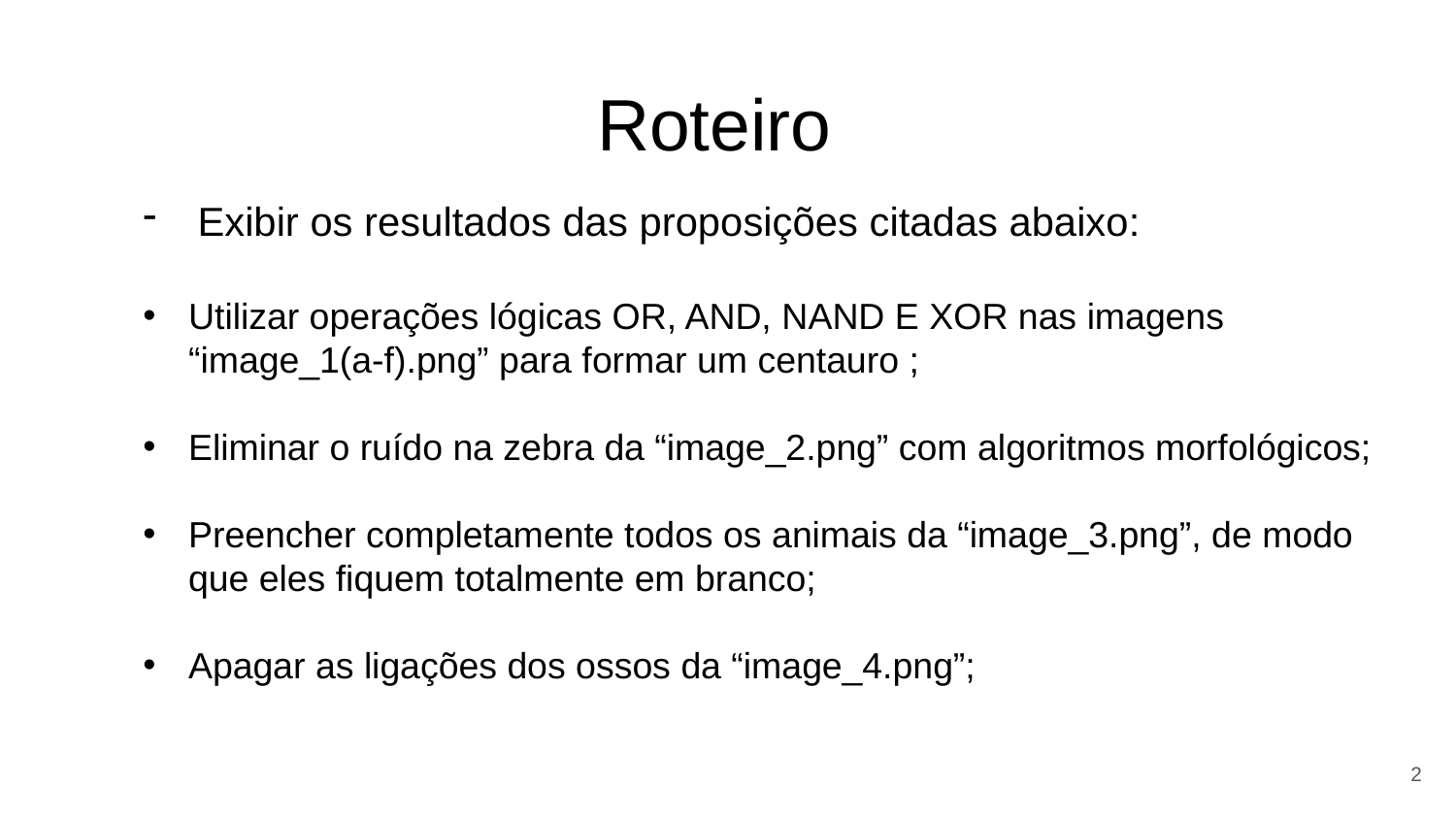

# Roteiro
Exibir os resultados das proposições citadas abaixo:

Utilizar operações lógicas OR, AND, NAND E XOR nas imagens “image_1(a-f).png” para formar um centauro ;

Eliminar o ruído na zebra da “image_2.png” com algoritmos morfológicos;

Preencher completamente todos os animais da “image_3.png”, de modo que eles fiquem totalmente em branco;

Apagar as ligações dos ossos da “image_4.png”;

2